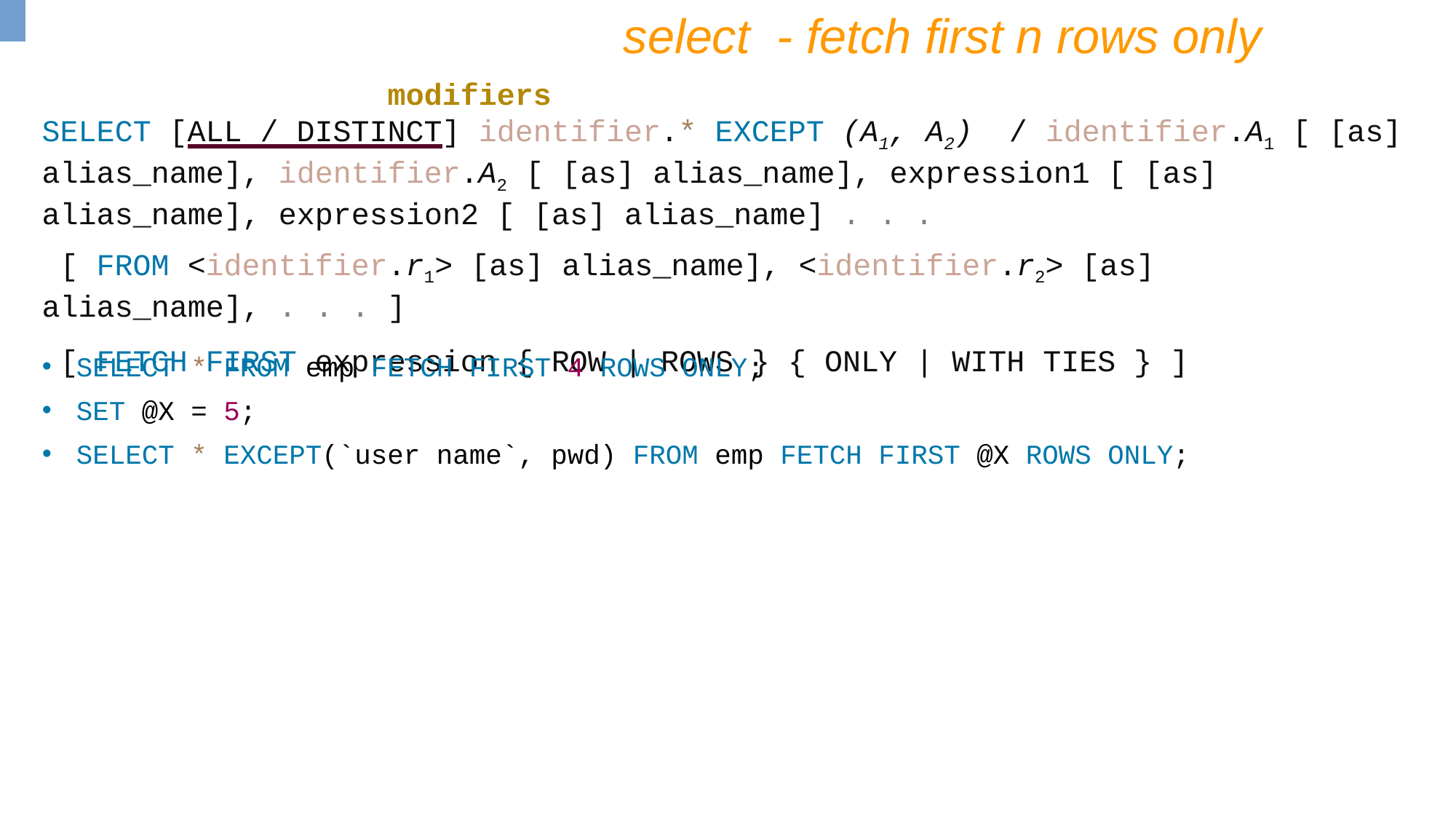

select  - fetch first n rows only
                   modifiers
SELECT [ALL / DISTINCT] identifier.* EXCEPT (A1, A2)  / identifier.A1 [ [as] alias_name], identifier.A2 [ [as] alias_name], expression1 [ [as] alias_name], expression2 [ [as] alias_name] . . .

 [ FROM <identifier.r1> [as] alias_name], <identifier.r2> [as] alias_name], . . . ]
 [ FETCH FIRST expression { ROW | ROWS } { ONLY | WITH TIES } ]
SELECT * FROM emp FETCH FIRST 4 ROWS ONLY;

SET @X = 5;

SELECT * EXCEPT(`user name`, pwd) FROM emp FETCH FIRST @X ROWS ONLY;